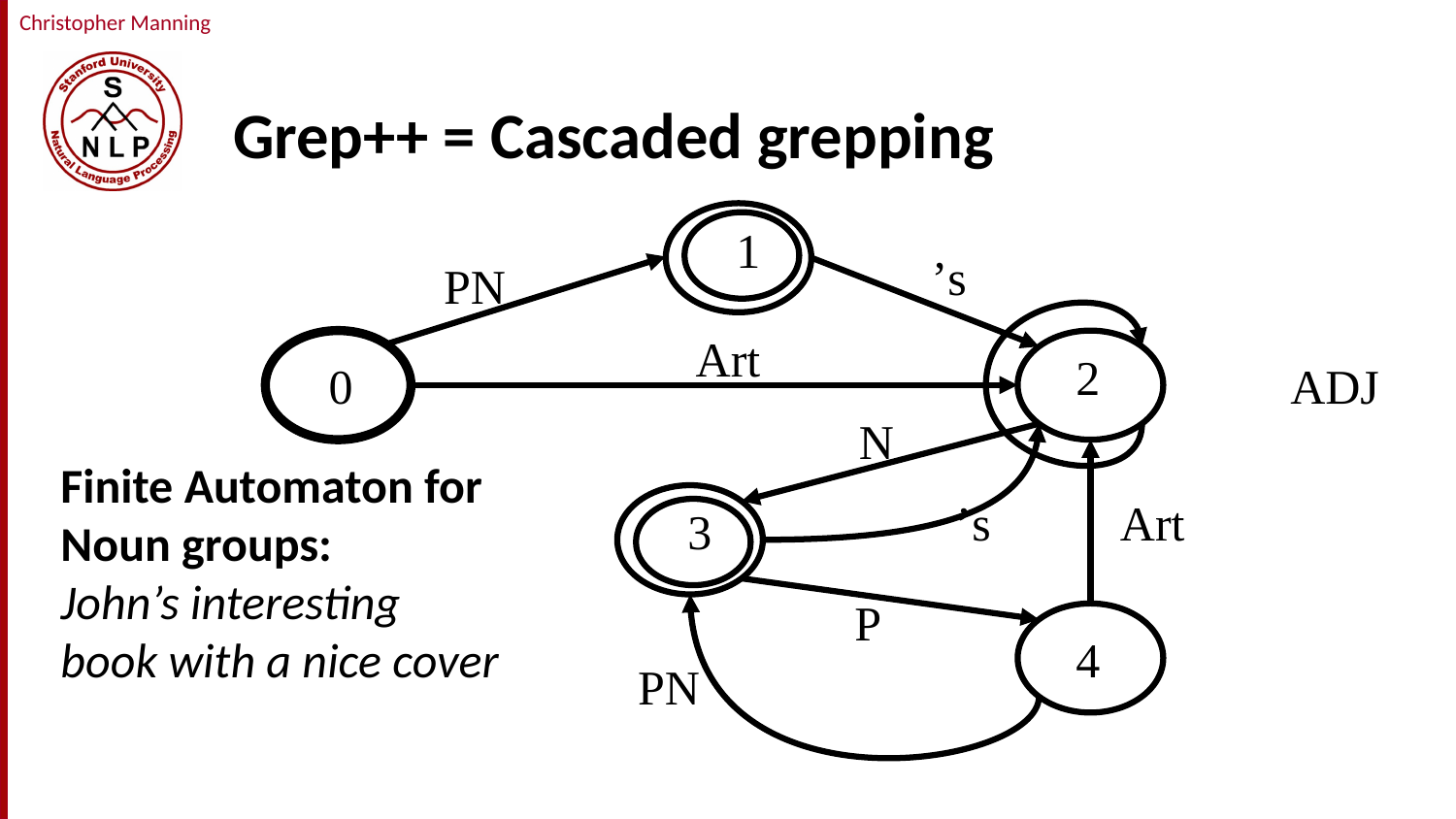

# Grep++ = Cascaded grepping

1

’s
PN
Art

2
0
ADJ
N
Finite Automaton for
Noun groups:
John’s interesting
book with a nice cover
’s
Art

3

P

4
PN